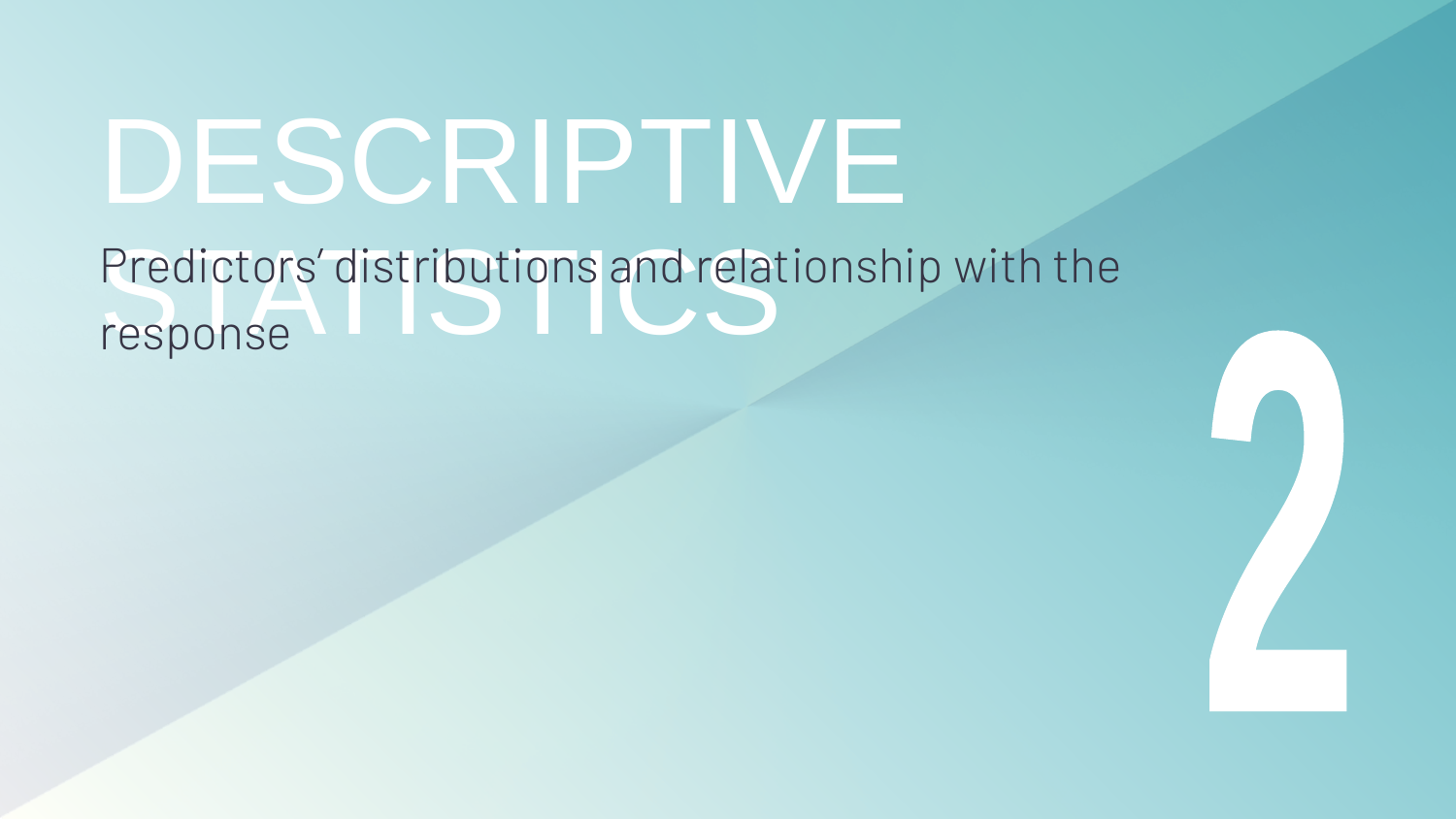

# DESCRIPTIVE STATISTICS
Predictors’ distributions and relationship with the response
2